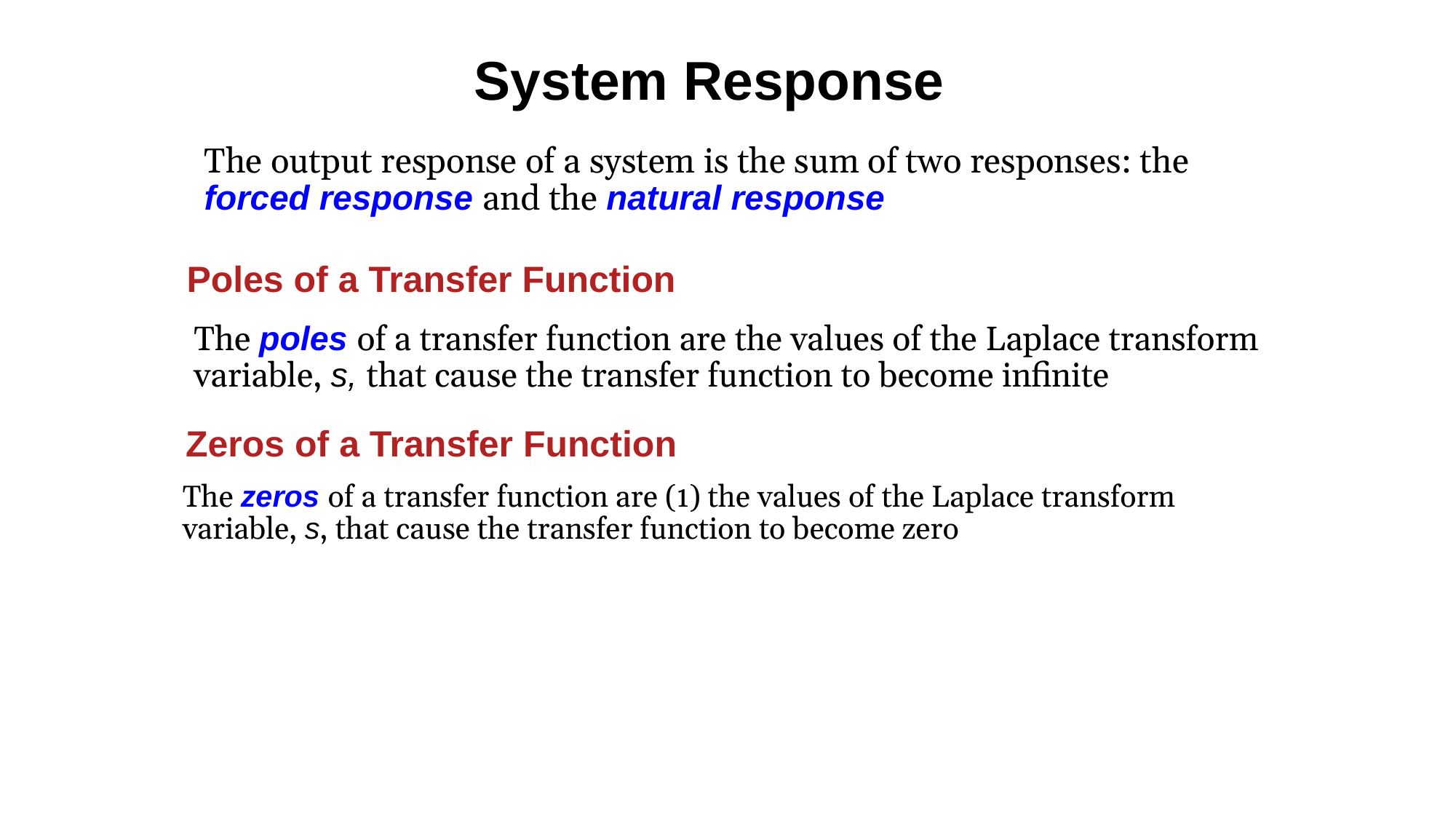

# System Response
The output response of a system is the sum of two responses: the forced response and the natural response
Poles of a Transfer Function
The poles of a transfer function are the values of the Laplace transform variable, s, that cause the transfer function to become infinite
Zeros of a Transfer Function
The zeros of a transfer function are (1) the values of the Laplace transform variable, s, that cause the transfer function to become zero